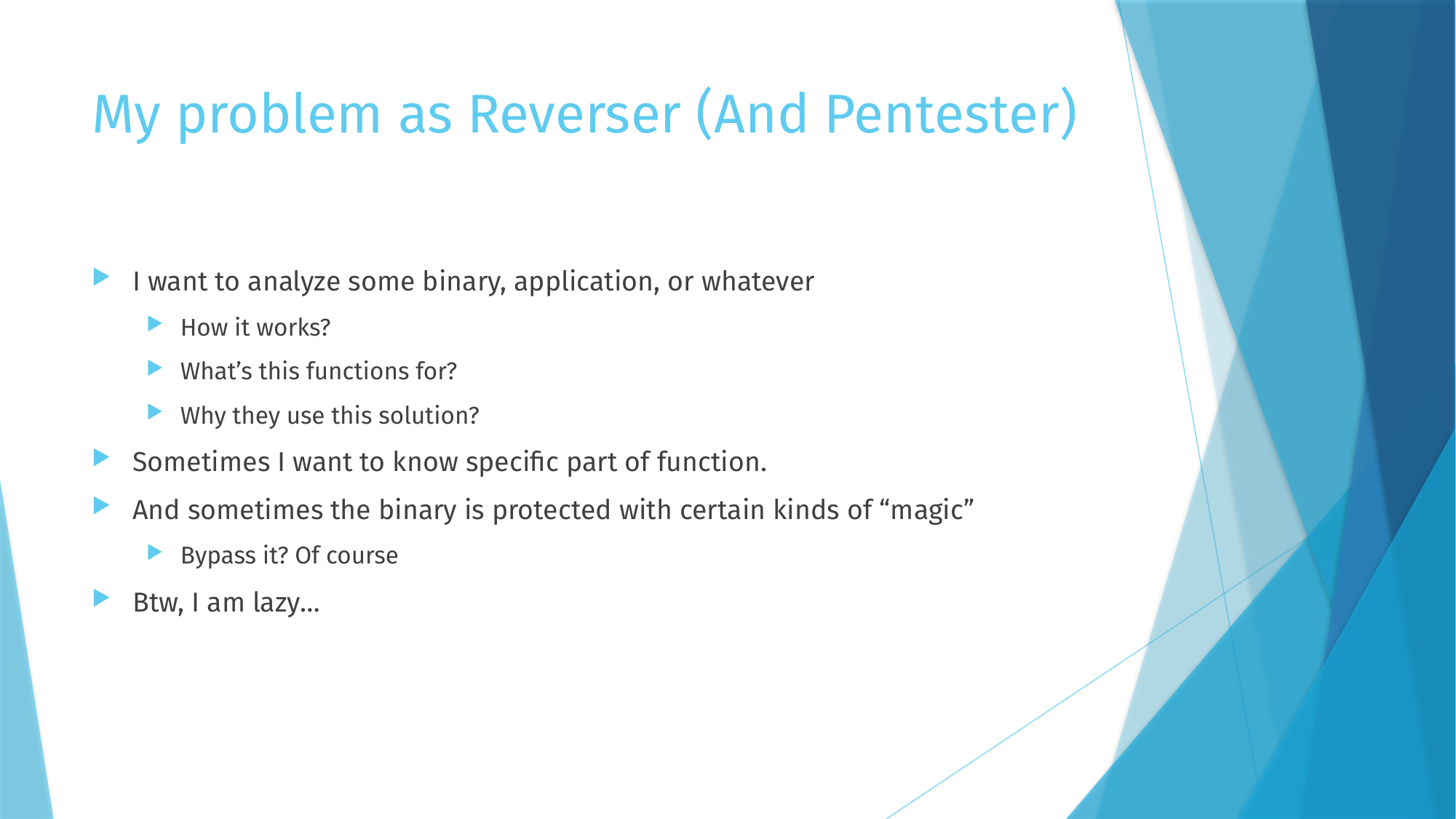

# My problem as Reverser (And Pentester)
I want to analyze some binary, application, or whatever
How it works?
What’s this functions for?
Why they use this solution?
Sometimes I want to know specific part of function.
And sometimes the binary is protected with certain kinds of “magic”
Bypass it? Of course
Btw, I am lazy…